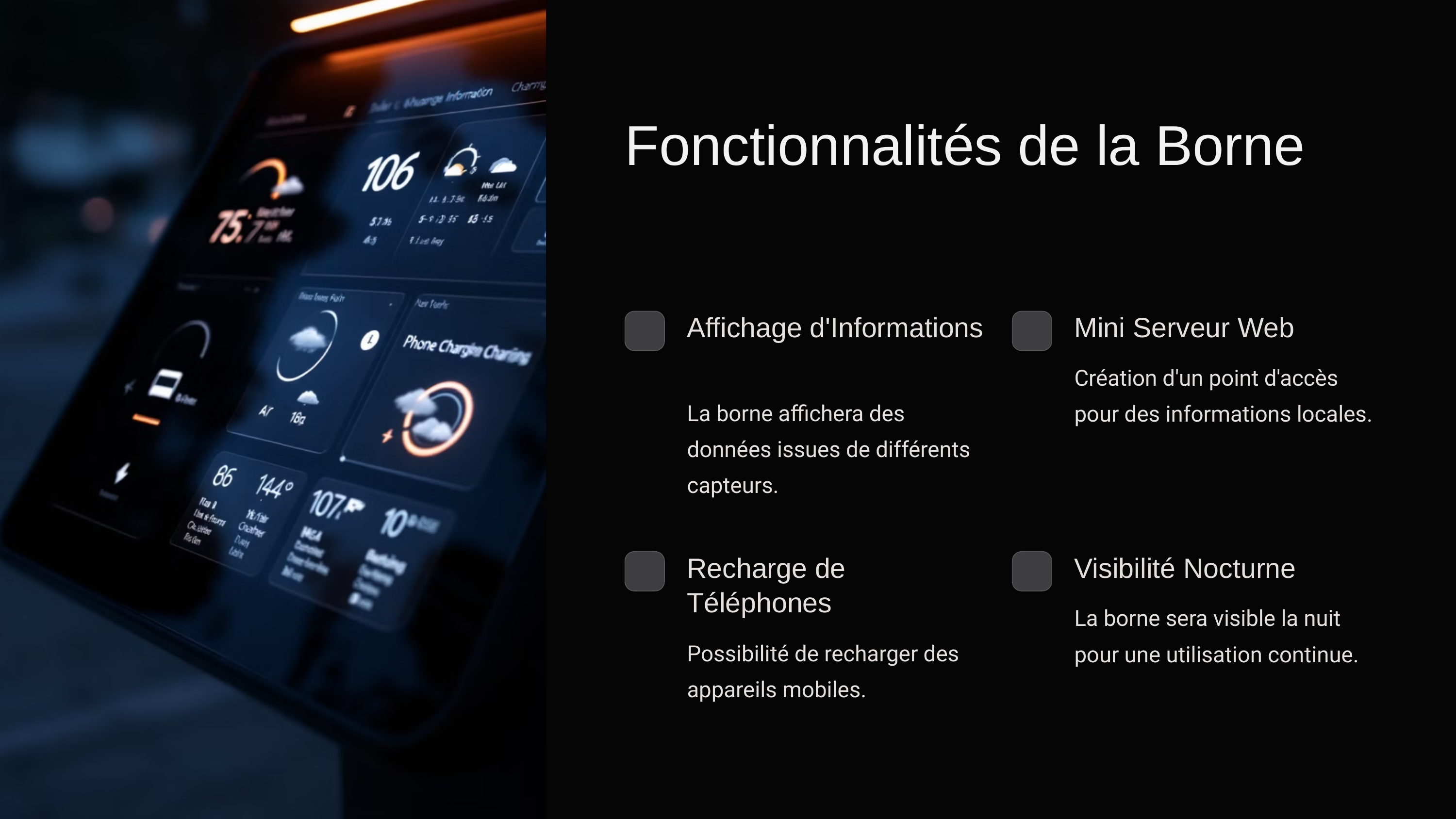

Fonctionnalités de la Borne

Affichage d'Informations

Mini Serveur Web

Création d'un point d'accès pour des informations locales.

La borne affichera des données issues de différents capteurs.

Recharge de Téléphones

Visibilité Nocturne

La borne sera visible la nuit pour une utilisation continue.

Possibilité de recharger des appareils mobiles.